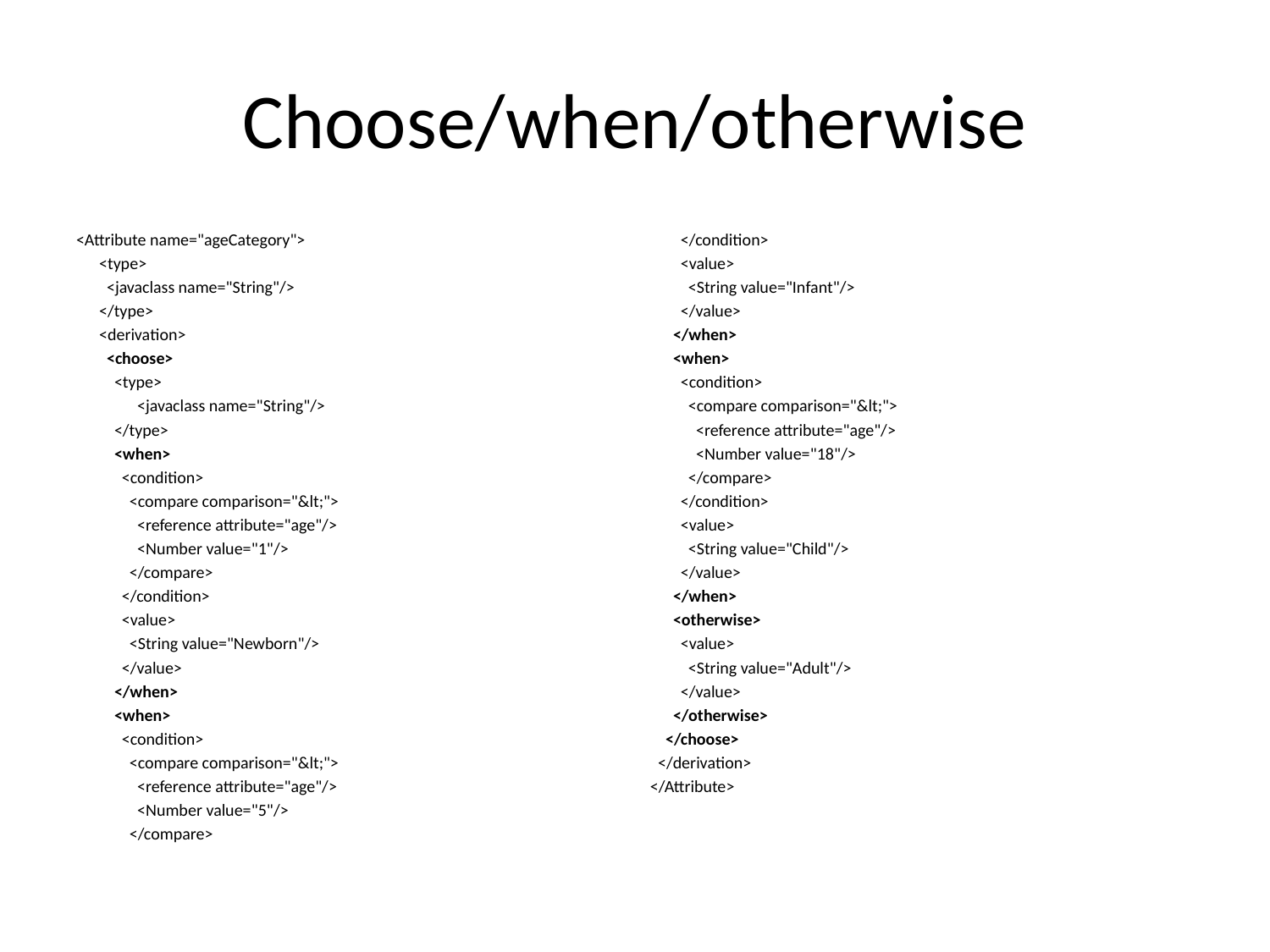

# Choose/when/otherwise
<Attribute name="ageCategory">
      <type>
        <javaclass name="String"/>
      </type>
      <derivation>
        <choose>
          <type>
                <javaclass name="String"/>
          </type>
          <when>
            <condition>
              <compare comparison="&lt;">
                <reference attribute="age"/>
                <Number value="1"/>
              </compare>
            </condition>
            <value>
              <String value="Newborn"/>
            </value>
          </when>
          <when>
            <condition>
              <compare comparison="&lt;">
                <reference attribute="age"/>
                <Number value="5"/>
              </compare>
            </condition>
            <value>
              <String value="Infant"/>
            </value>
          </when>
          <when>
            <condition>
              <compare comparison="&lt;">
                <reference attribute="age"/>
                <Number value="18"/>
              </compare>
            </condition>
            <value>
              <String value="Child"/>
            </value>
          </when>
          <otherwise>
            <value>
              <String value="Adult"/>
            </value>
          </otherwise>
        </choose>
      </derivation>
    </Attribute>